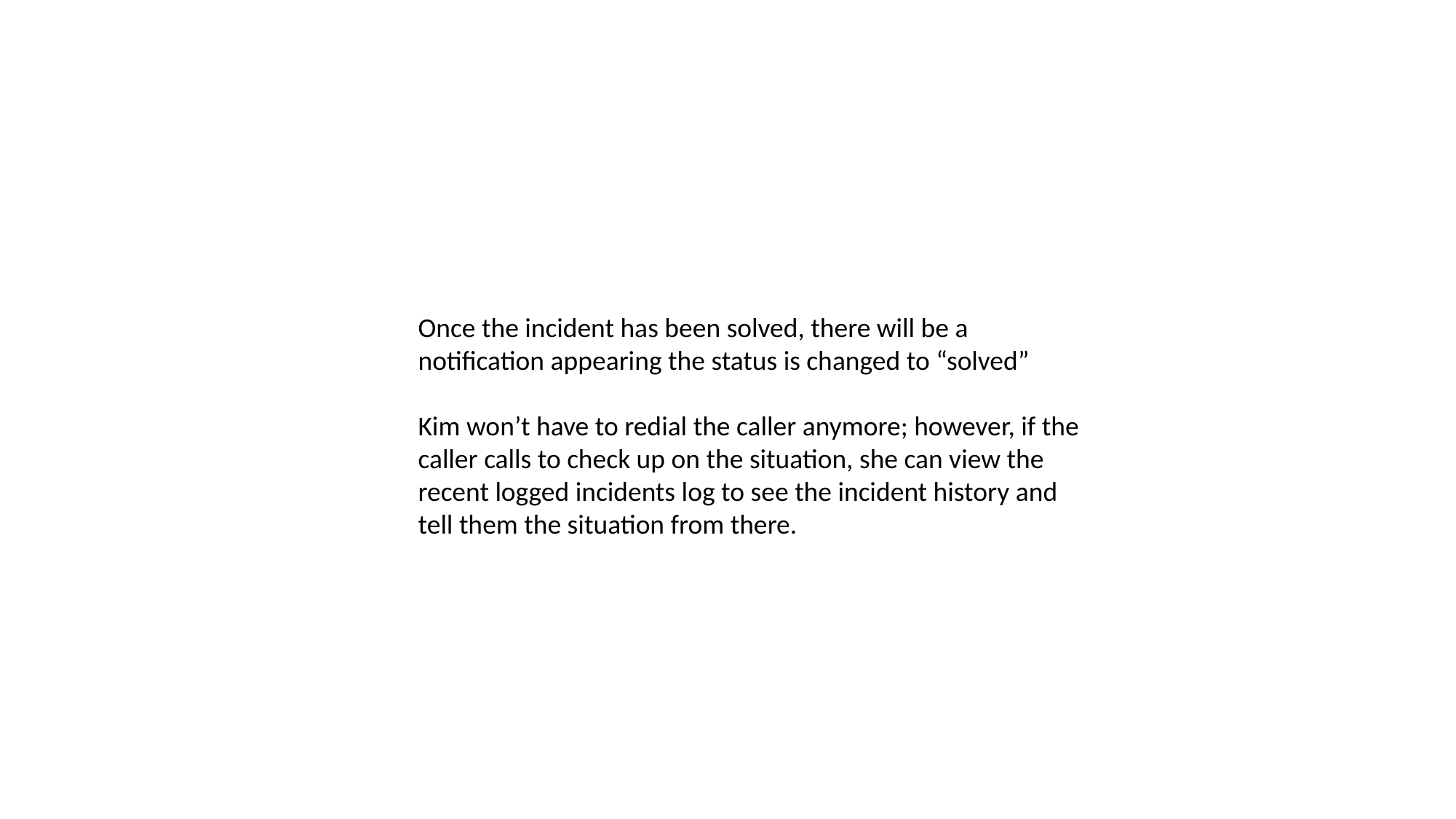

Once the incident has been solved, there will be a notification appearing the status is changed to “solved”

Kim won’t have to redial the caller anymore; however, if the caller calls to check up on the situation, she can view the recent logged incidents log to see the incident history and tell them the situation from there.